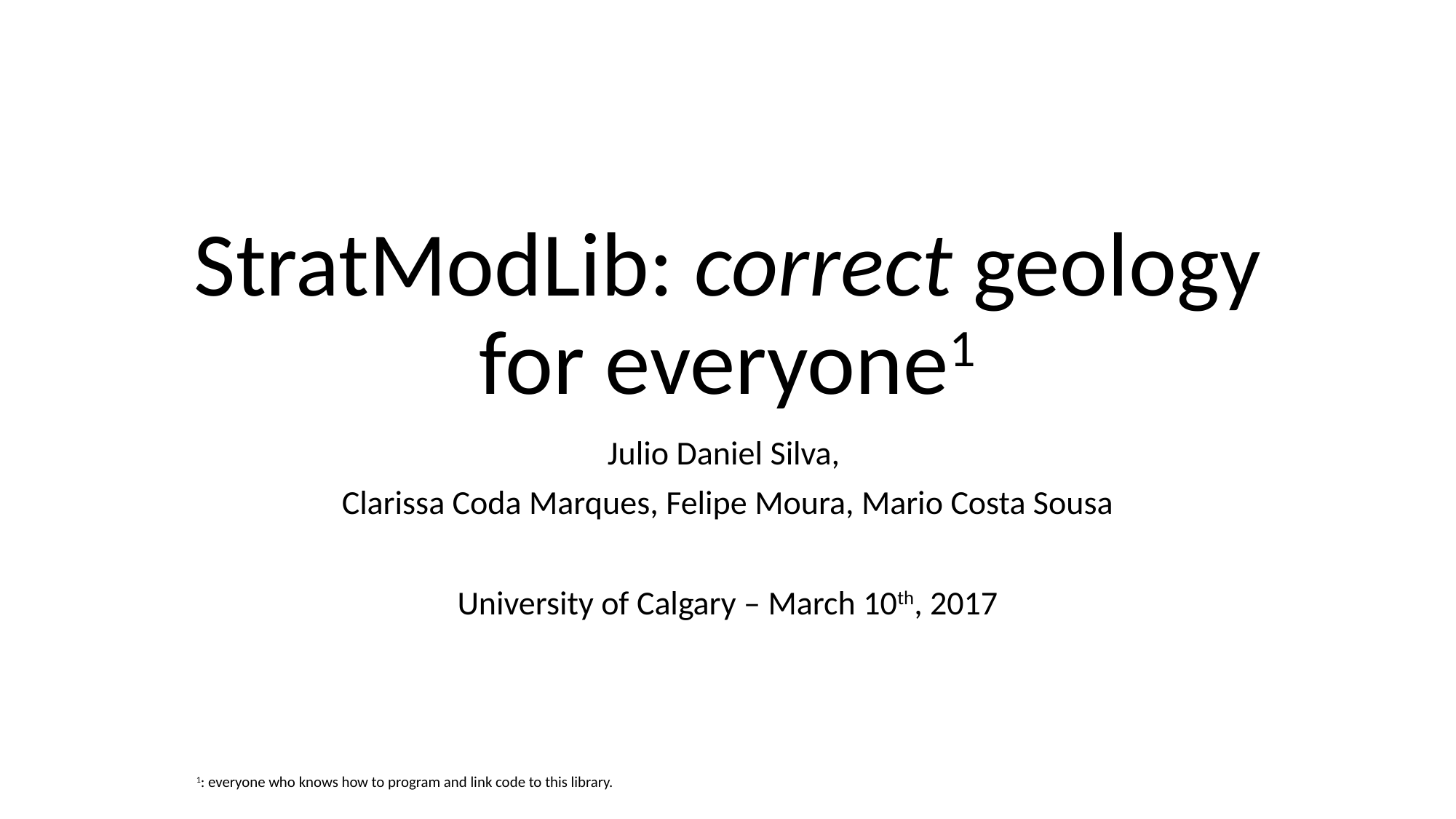

# StratModLib: correct geology for everyone1
Julio Daniel Silva,
Clarissa Coda Marques, Felipe Moura, Mario Costa Sousa

University of Calgary – March 10th, 2017
1: everyone who knows how to program and link code to this library.